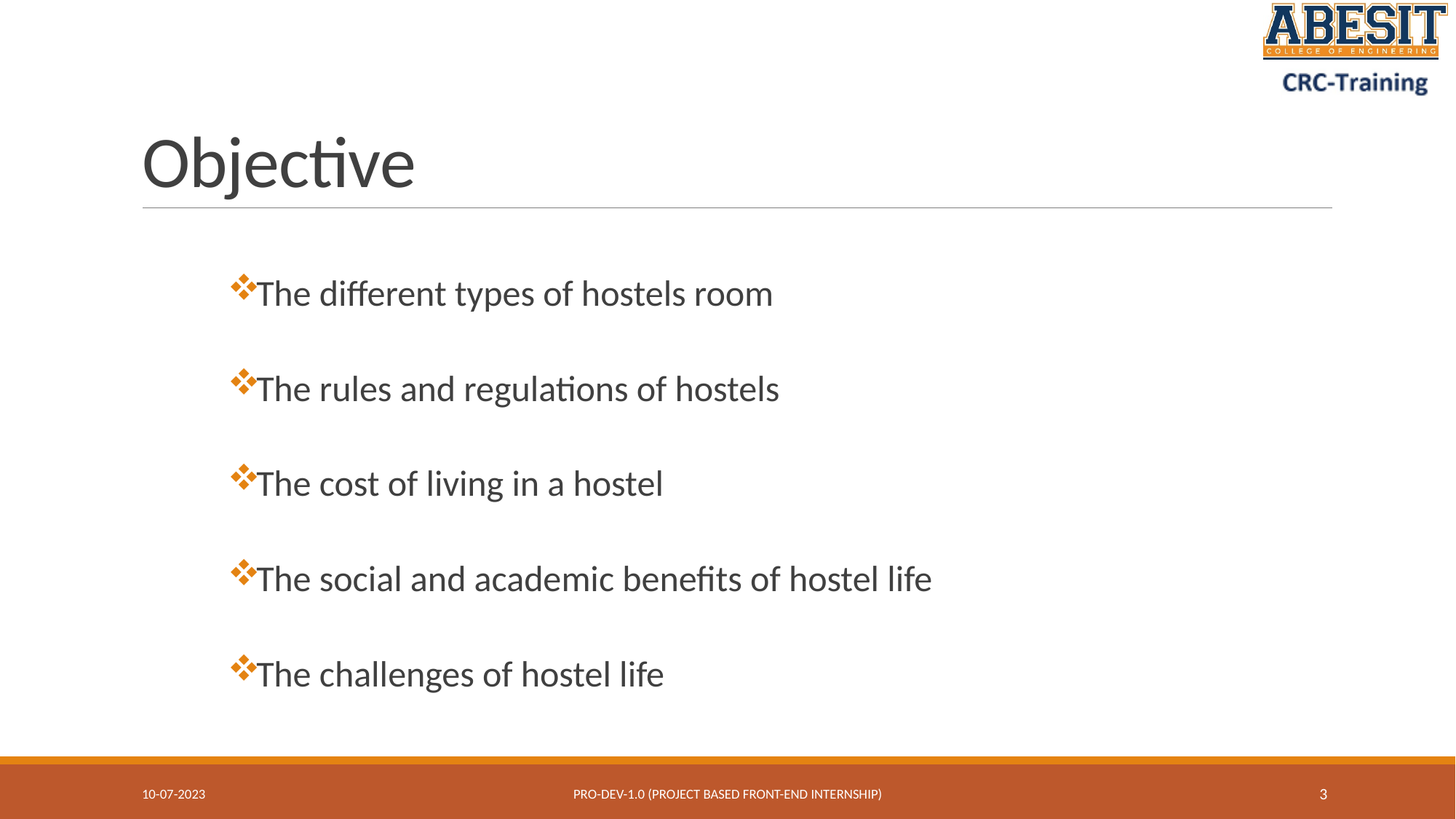

# Objective
The different types of hostels room
The rules and regulations of hostels
The cost of living in a hostel
The social and academic benefits of hostel life
The challenges of hostel life
10-07-2023
Pro-Dev-1.0 (project based front-end internship)
3